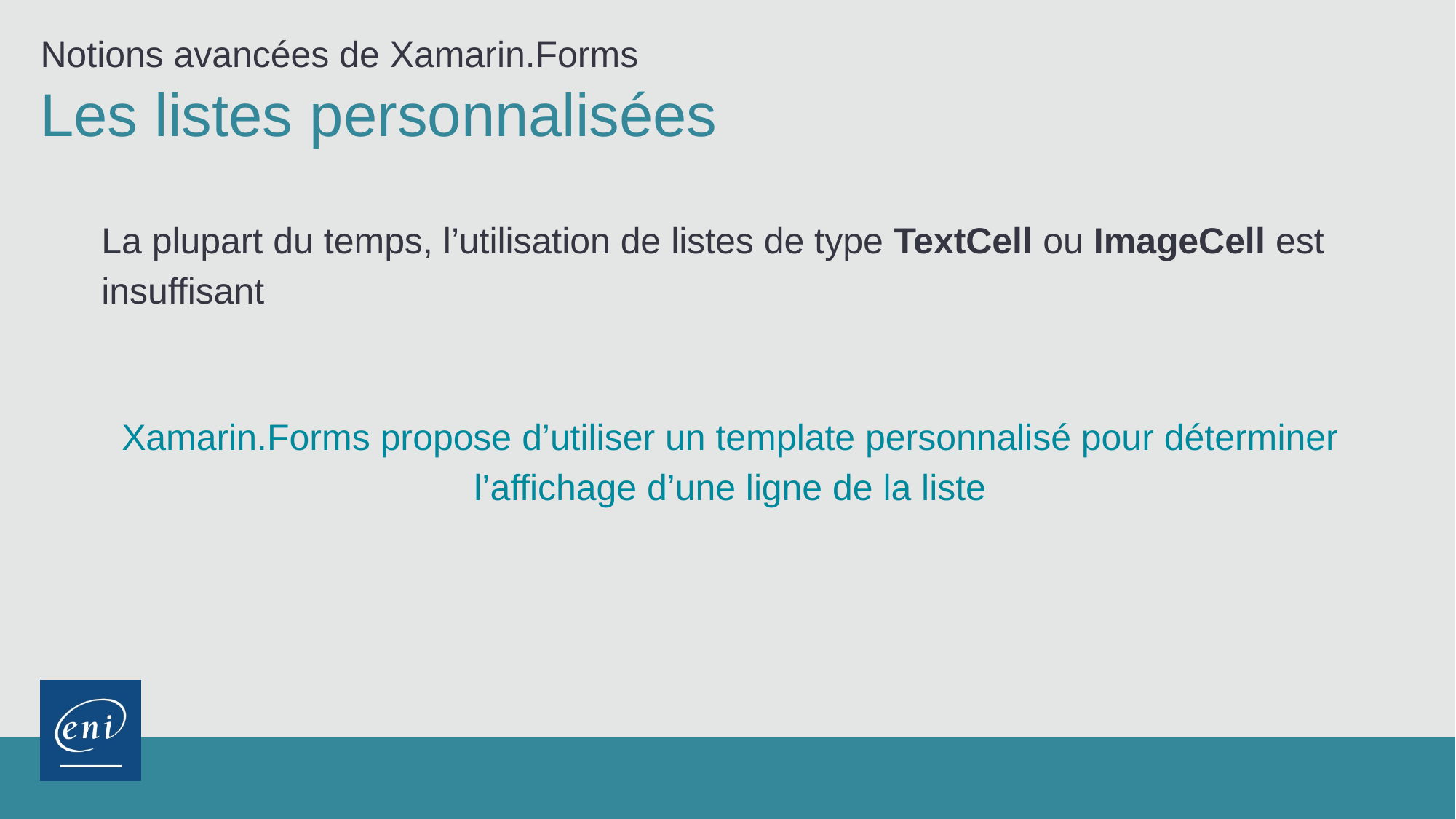

Notions avancées de Xamarin.Forms
Les listes personnalisées
La plupart du temps, l’utilisation de listes de type TextCell ou ImageCell est insuffisant

Xamarin.Forms propose d’utiliser un template personnalisé pour déterminer l’affichage d’une ligne de la liste